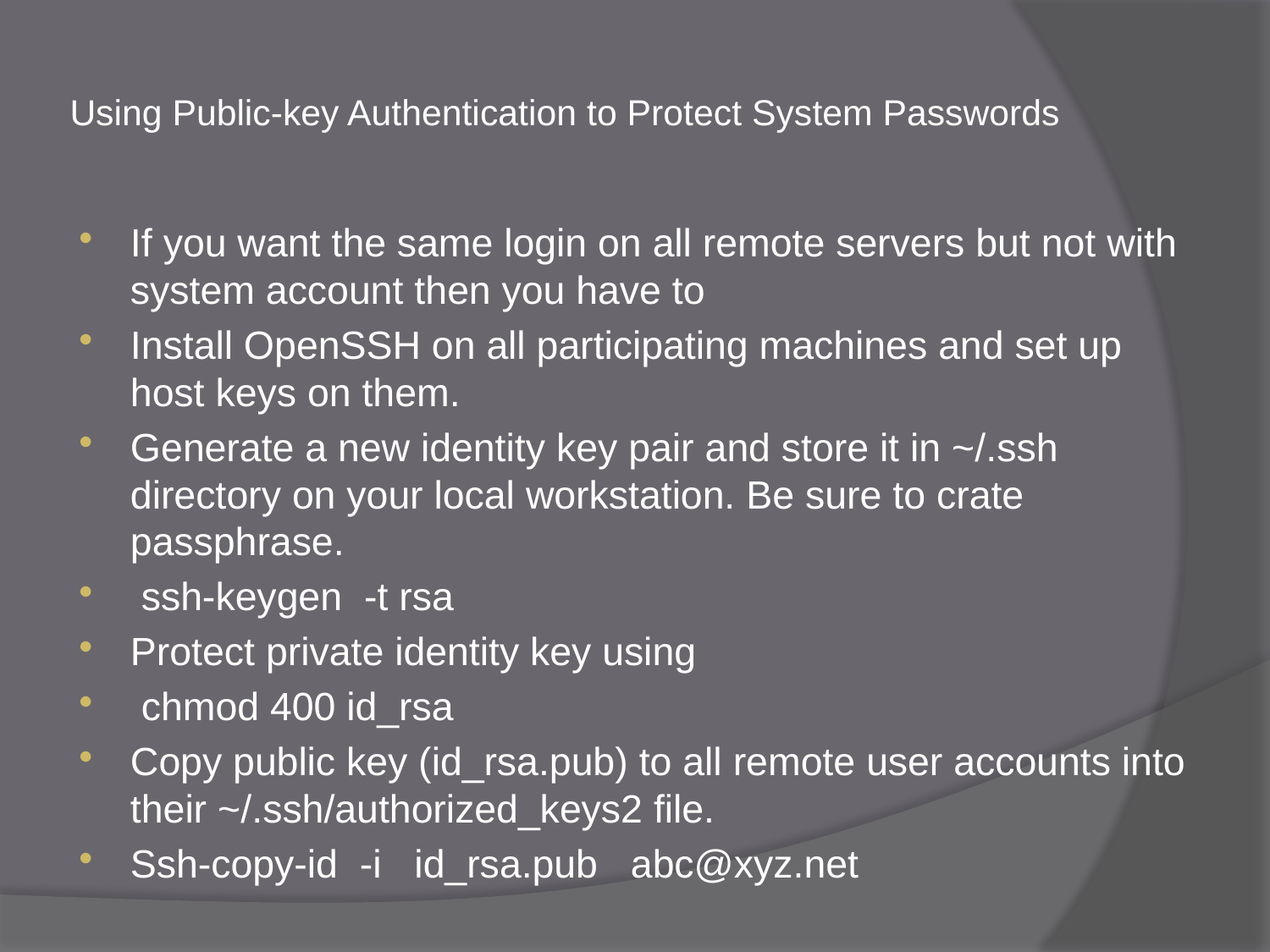

# Using Public-key Authentication to Protect System Passwords
If you want the same login on all remote servers but not with system account then you have to
Install OpenSSH on all participating machines and set up host keys on them.
Generate a new identity key pair and store it in ~/.ssh directory on your local workstation. Be sure to crate passphrase.
 ssh-keygen  -t rsa
Protect private identity key using
 chmod 400 id_rsa
Copy public key (id_rsa.pub) to all remote user accounts into their ~/.ssh/authorized_keys2 file.
Ssh-copy-id  -i   id_rsa.pub   abc@xyz.net